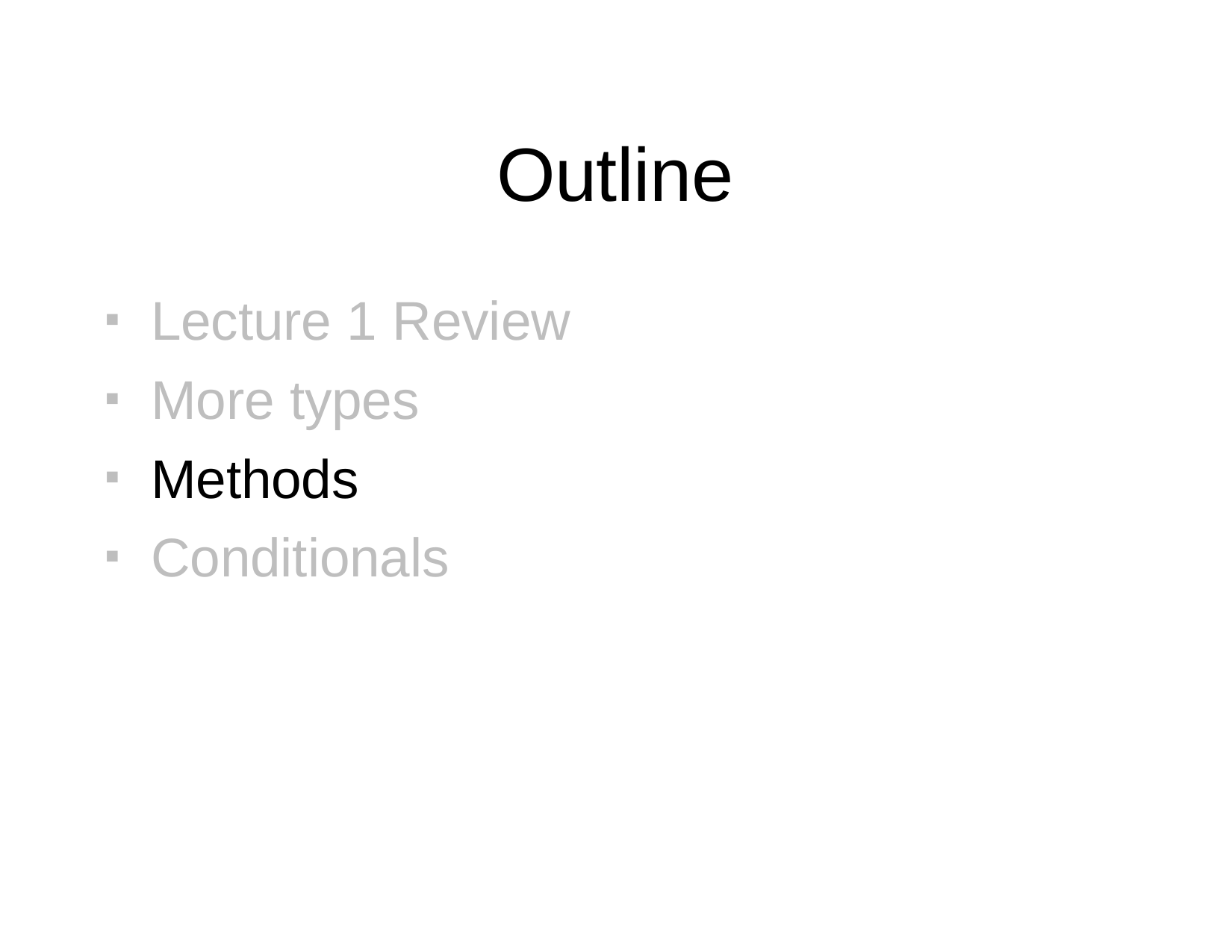

# Outline
Lecture 1 Review

More types

Methods

Conditionals